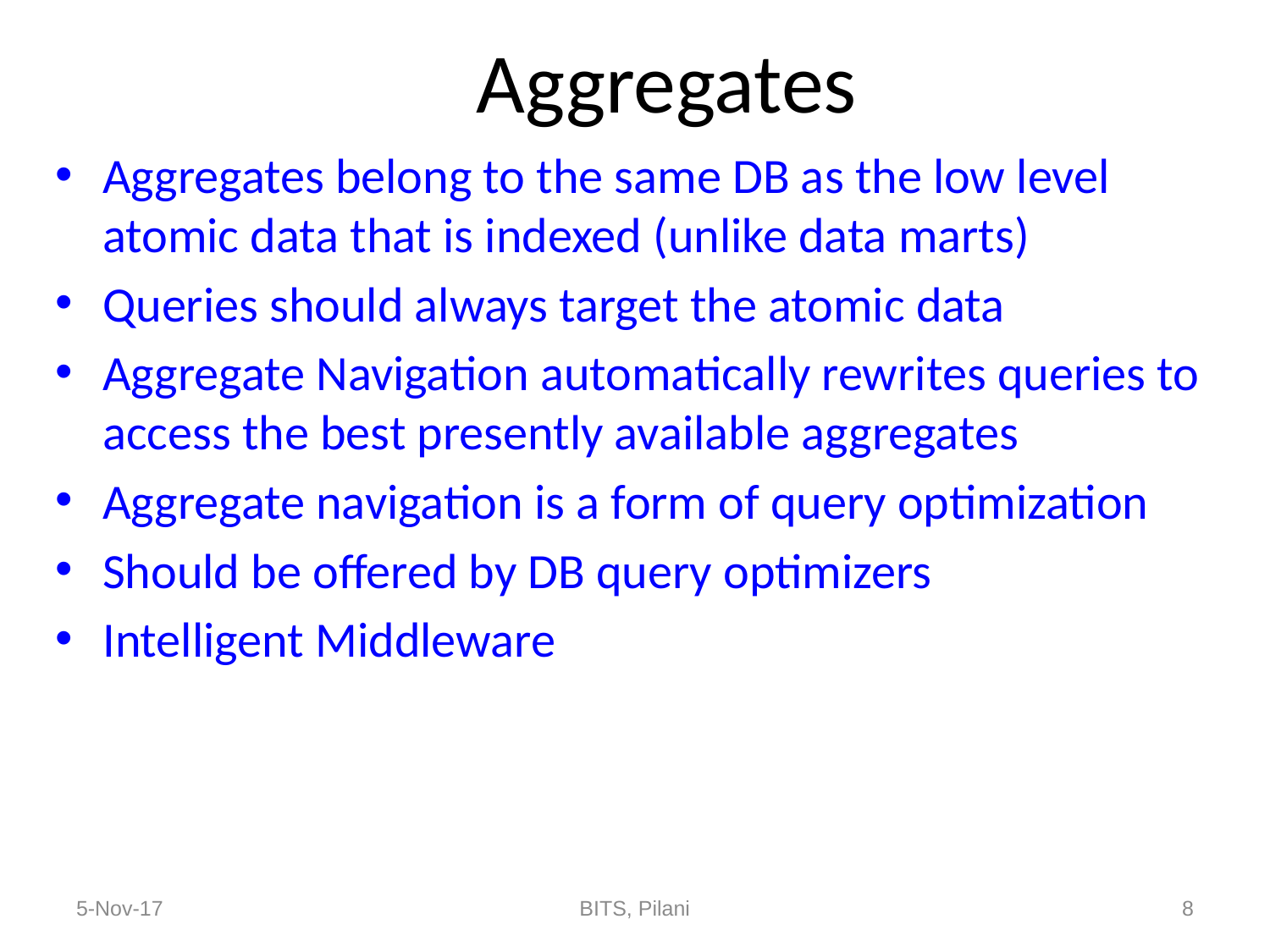

# Aggregates
Aggregates belong to the same DB as the low level atomic data that is indexed (unlike data marts)
Queries should always target the atomic data
Aggregate Navigation automatically rewrites queries to access the best presently available aggregates
Aggregate navigation is a form of query optimization
Should be offered by DB query optimizers
Intelligent Middleware

5-Nov-17
BITS, Pilani
8